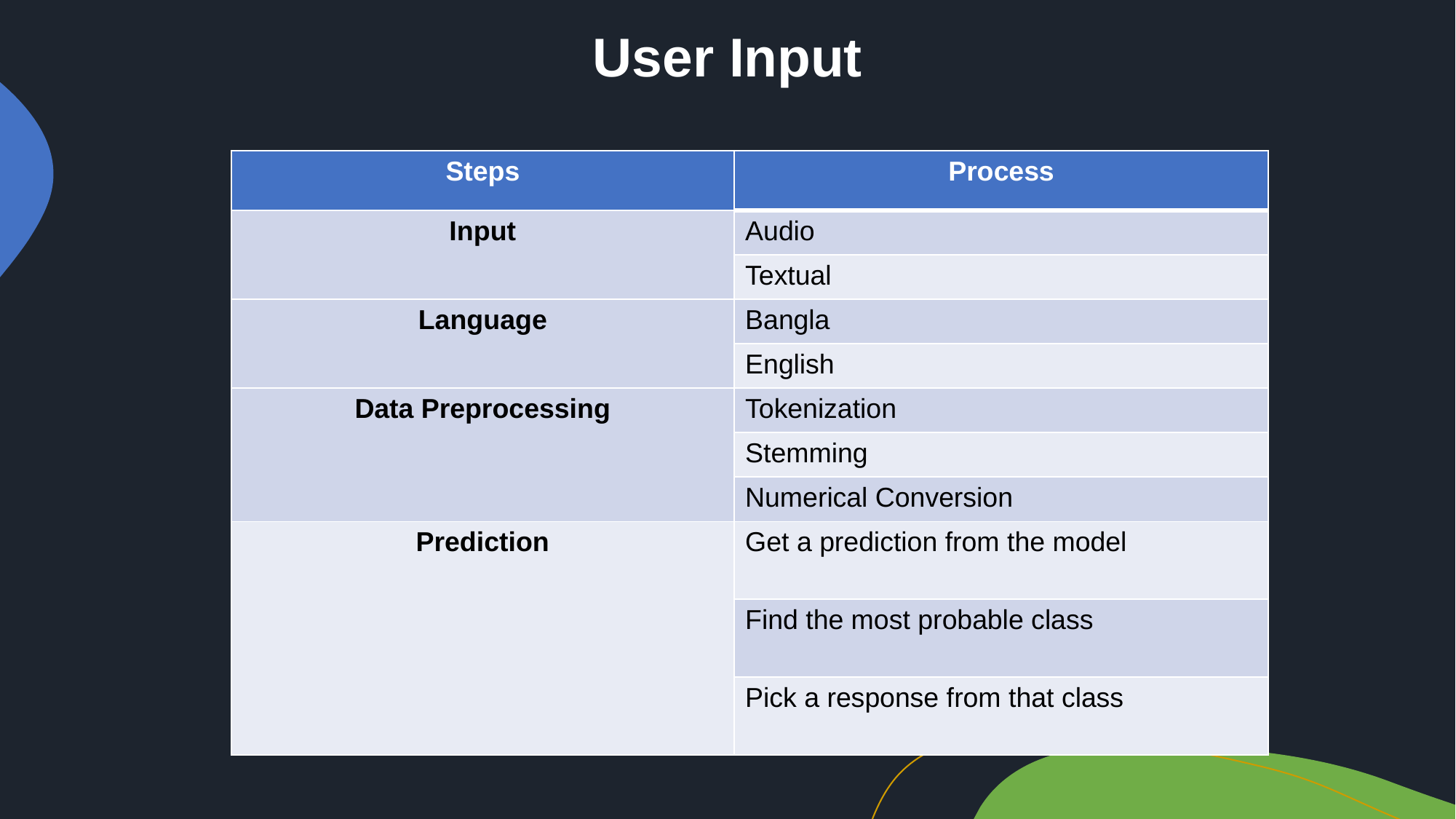

User Input
| Steps | Process |
| --- | --- |
| Input | Audio |
|  | Textual |
| Language | Bangla |
|  | English |
| Data Preprocessing | Tokenization |
|  | Stemming |
|  | Numerical Conversion |
| Prediction | Get a prediction from the model |
|  | Find the most probable class |
|  | Pick a response from that class |